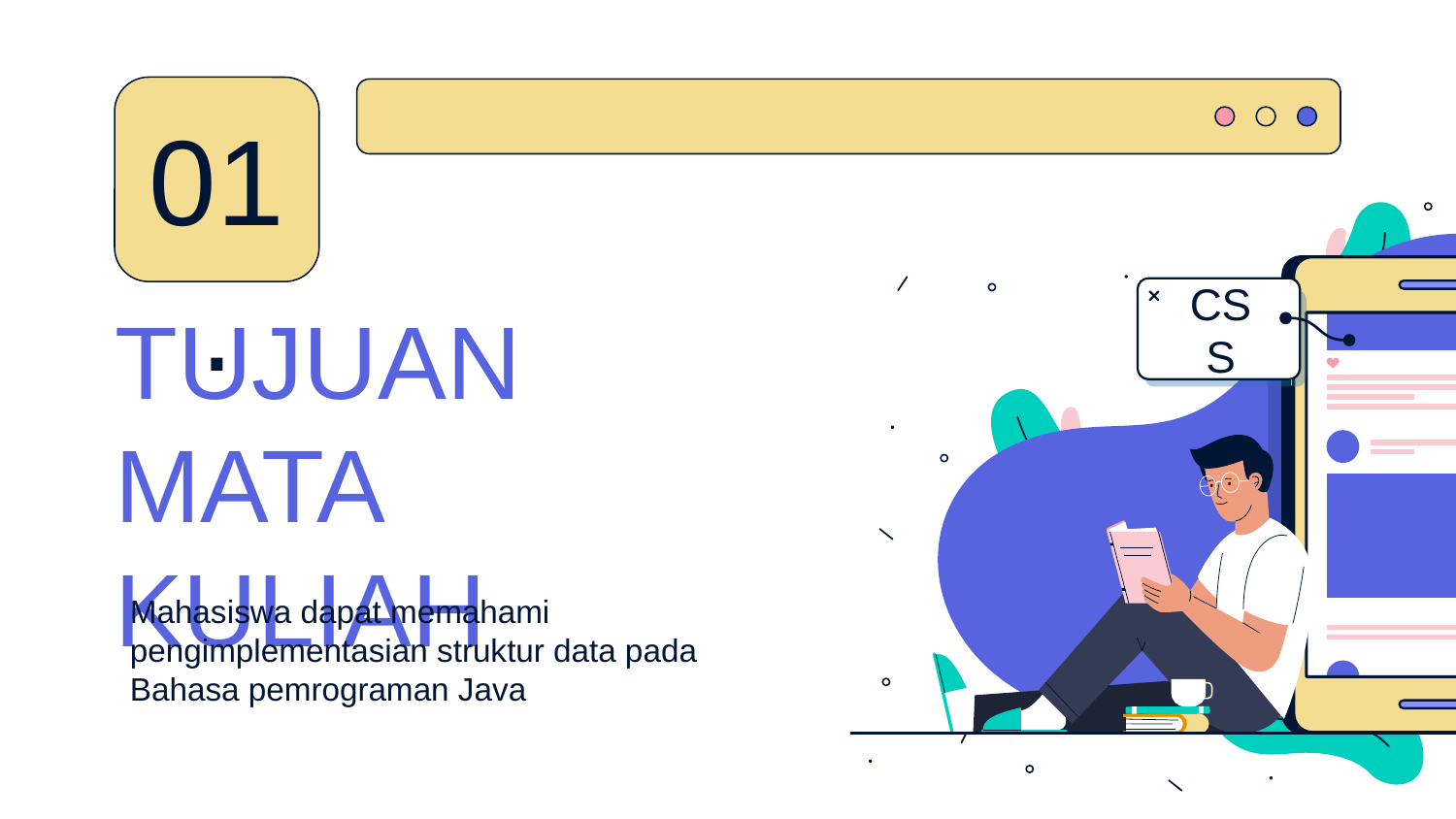

01.

CSS

# TUJUAN MATA KULIAH
Mahasiswa dapat memahami pengimplementasian struktur data pada Bahasa pemrograman Java